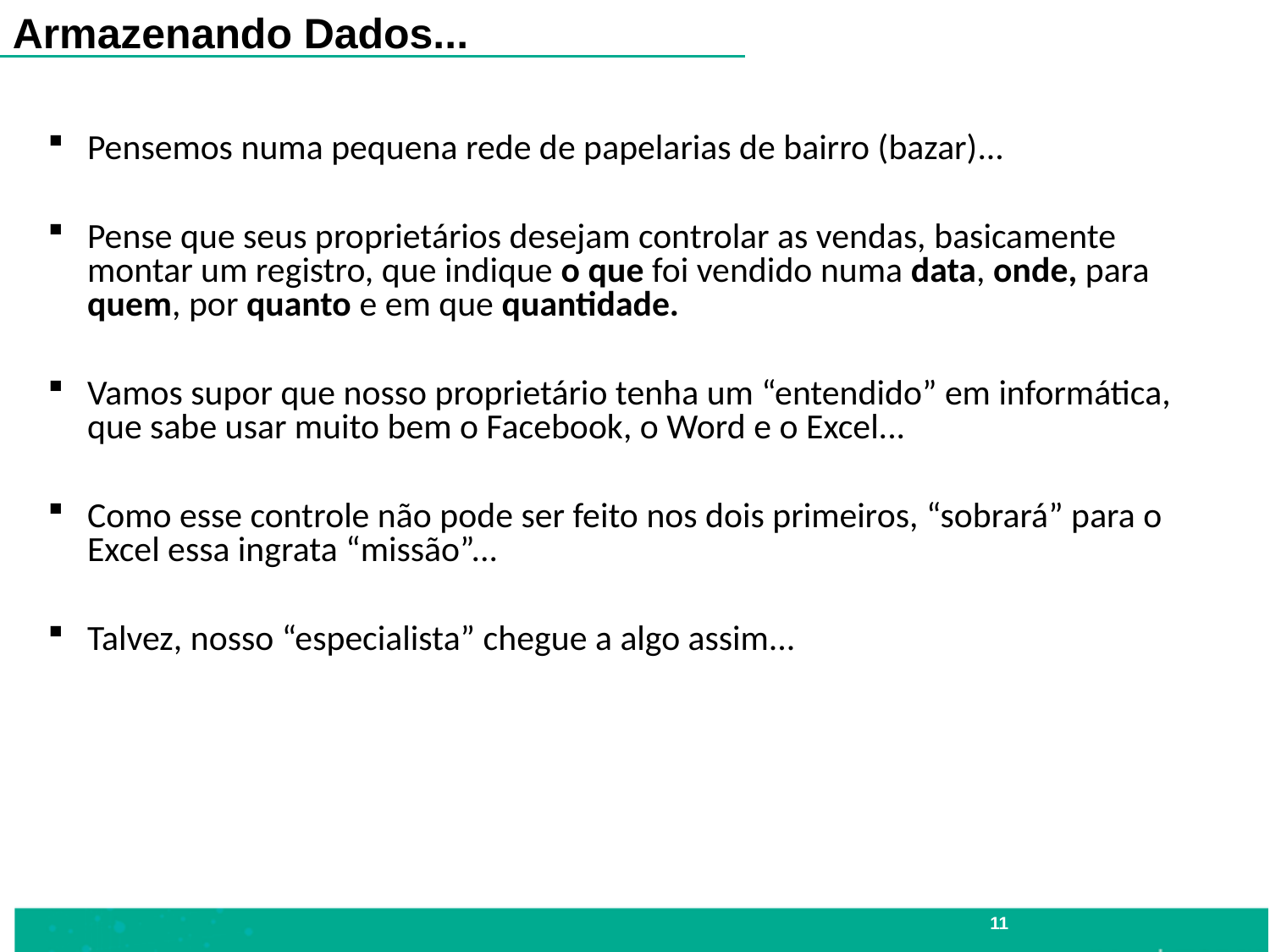

Armazenando Dados...
Pensemos numa pequena rede de papelarias de bairro (bazar)...

Pense que seus proprietários desejam controlar as vendas, basicamente montar um registro, que indique o que foi vendido numa data, onde, para quem, por quanto e em que quantidade.

Vamos supor que nosso proprietário tenha um “entendido” em informática, que sabe usar muito bem o Facebook, o Word e o Excel...

Como esse controle não pode ser feito nos dois primeiros, “sobrará” para o Excel essa ingrata “missão”...

Talvez, nosso “especialista” chegue a algo assim...